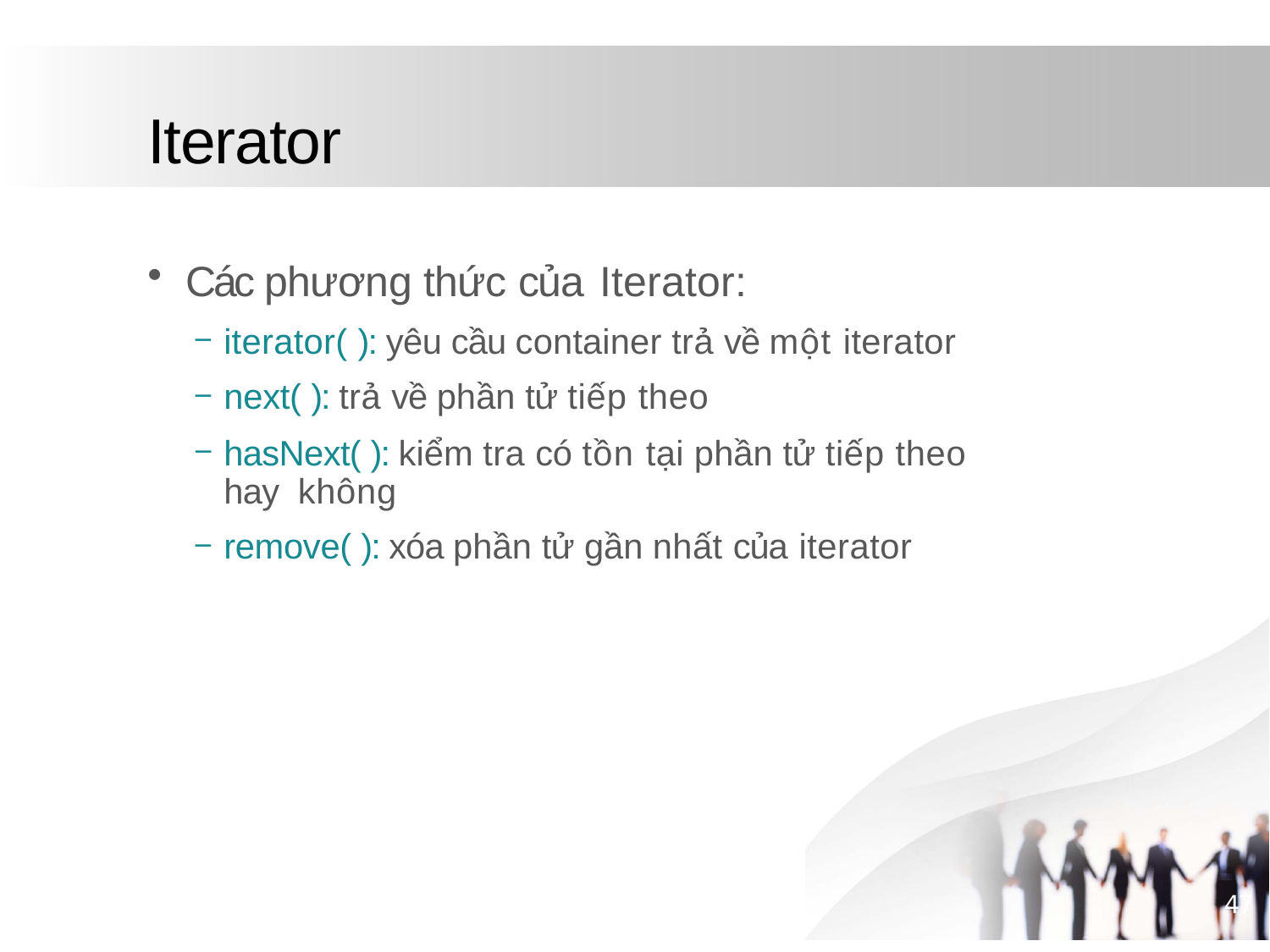

# Iterator
Các phương thức của Iterator:
iterator( ): yêu cầu container trả về một iterator
next( ): trả về phần tử tiếp theo
hasNext( ): kiểm tra có tồn tại phần tử tiếp theo hay  không
remove( ): xóa phần tử gần nhất của iterator
47